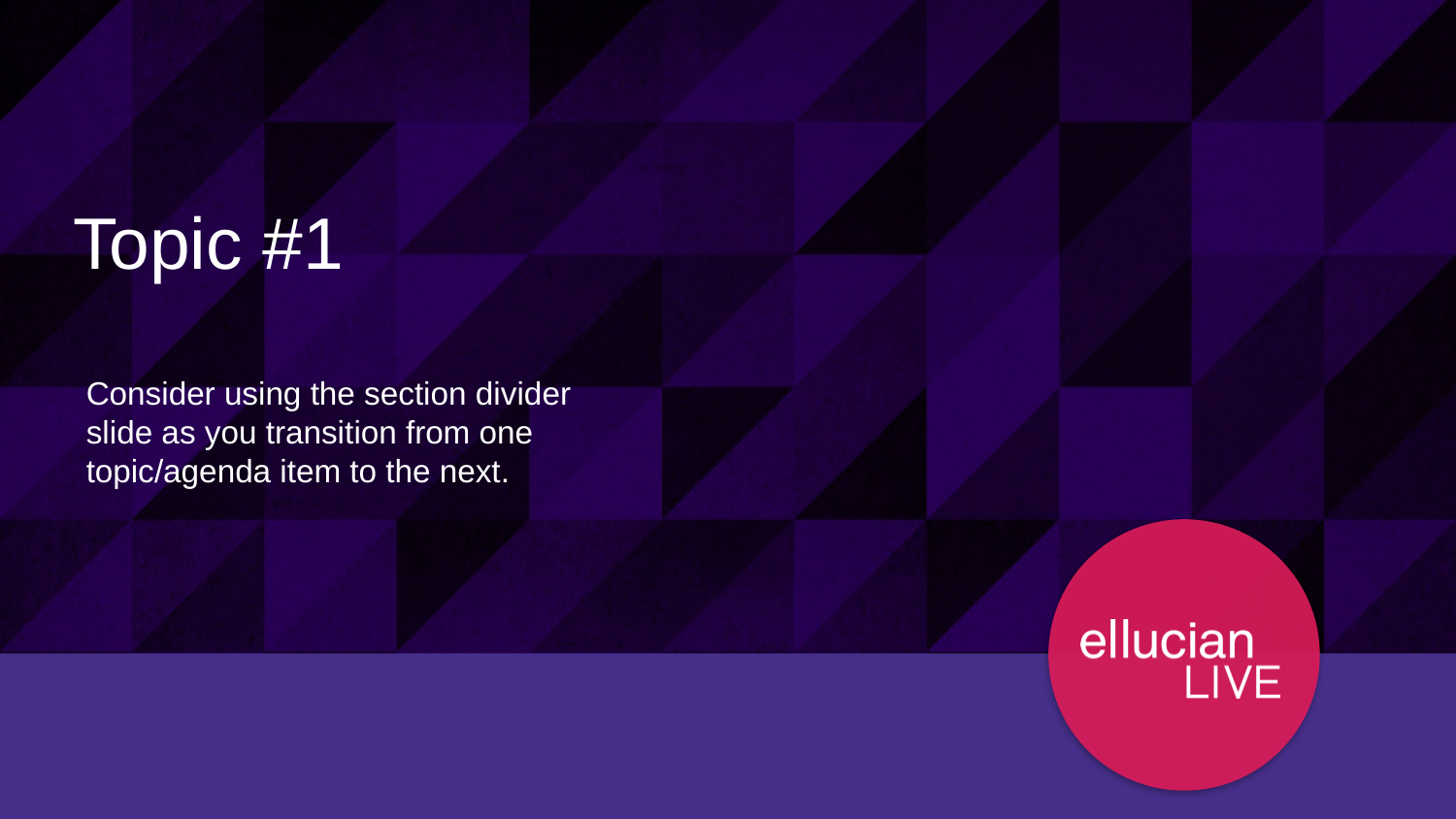

# Topic #1
Consider using the section divider slide as you transition from one
topic/agenda item to the next.